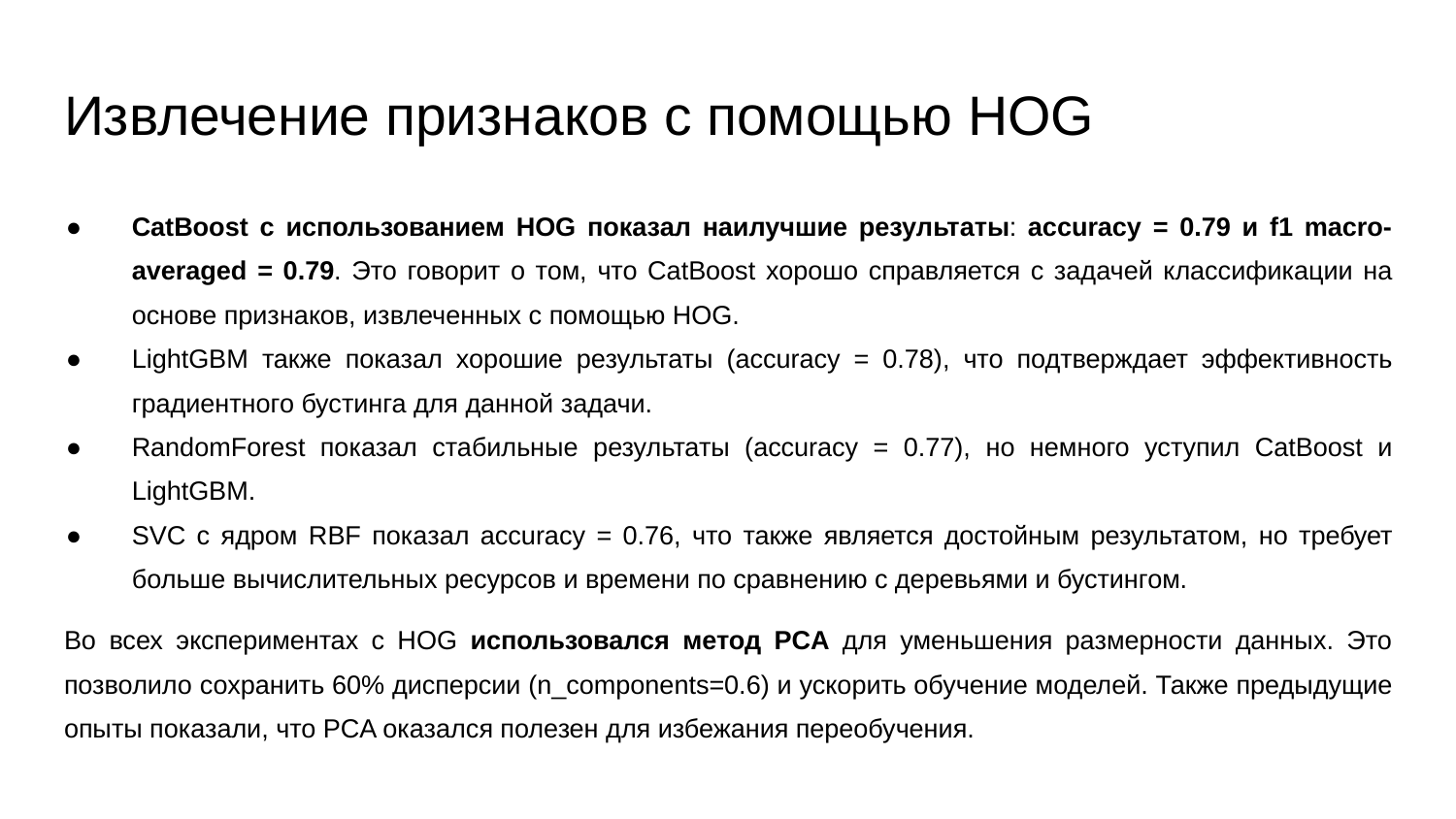

# Извлечение признаков с помощью HOG
CatBoost с использованием HOG показал наилучшие результаты: accuracy = 0.79 и f1 macro-averaged = 0.79. Это говорит о том, что CatBoost хорошо справляется с задачей классификации на основе признаков, извлеченных с помощью HOG.
LightGBM также показал хорошие результаты (accuracy = 0.78), что подтверждает эффективность градиентного бустинга для данной задачи.
RandomForest показал стабильные результаты (accuracy = 0.77), но немного уступил CatBoost и LightGBM.
SVC с ядром RBF показал accuracy = 0.76, что также является достойным результатом, но требует больше вычислительных ресурсов и времени по сравнению с деревьями и бустингом.
Во всех экспериментах с HOG использовался метод PCA для уменьшения размерности данных. Это позволило сохранить 60% дисперсии (n_components=0.6) и ускорить обучение моделей. Также предыдущие опыты показали, что PCA оказался полезен для избежания переобучения.